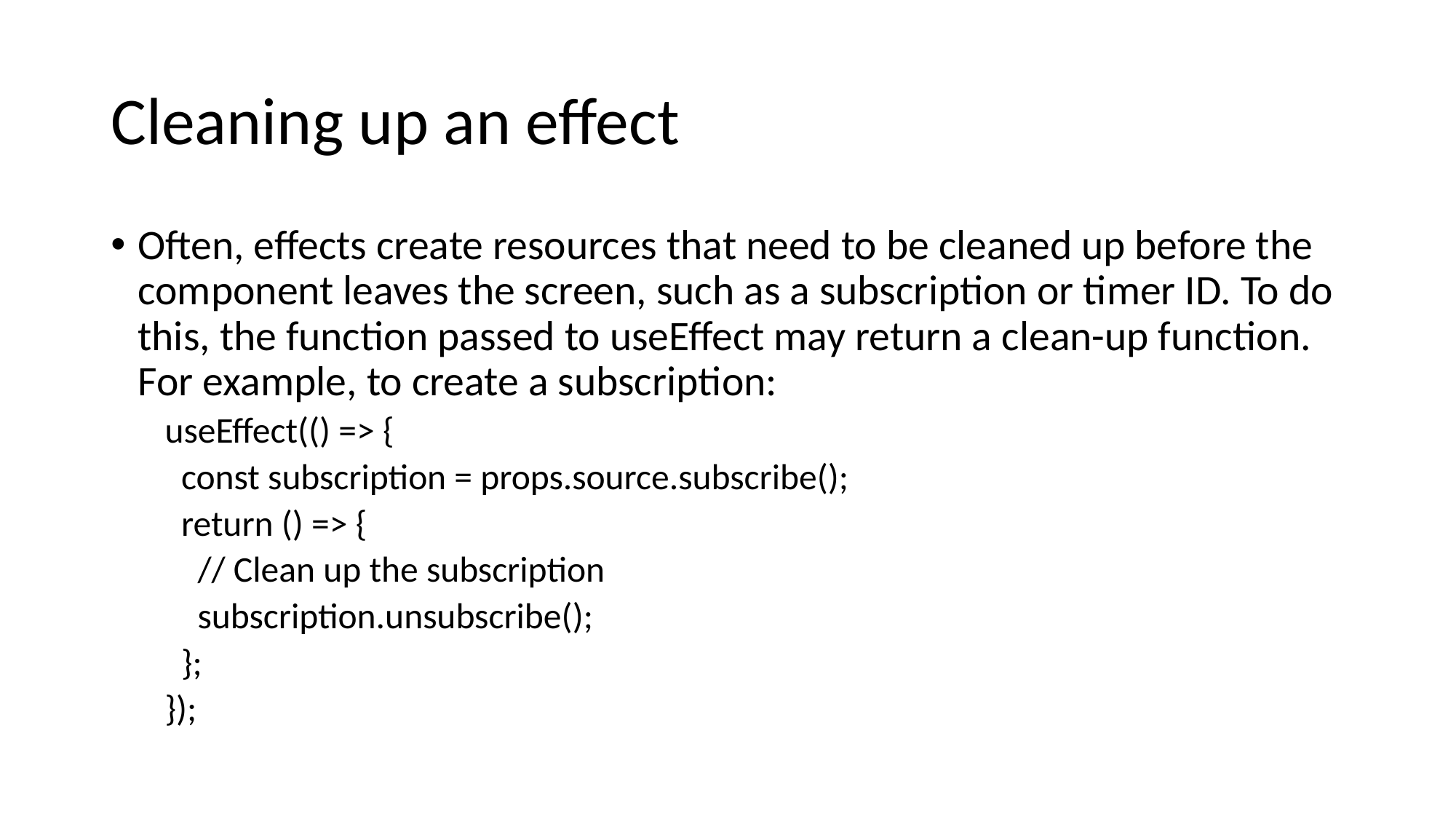

# Cleaning up an effect
Often, effects create resources that need to be cleaned up before the component leaves the screen, such as a subscription or timer ID. To do this, the function passed to useEffect may return a clean-up function. For example, to create a subscription:
useEffect(() => {
  const subscription = props.source.subscribe();
  return () => {
    // Clean up the subscription
    subscription.unsubscribe();
  };
});